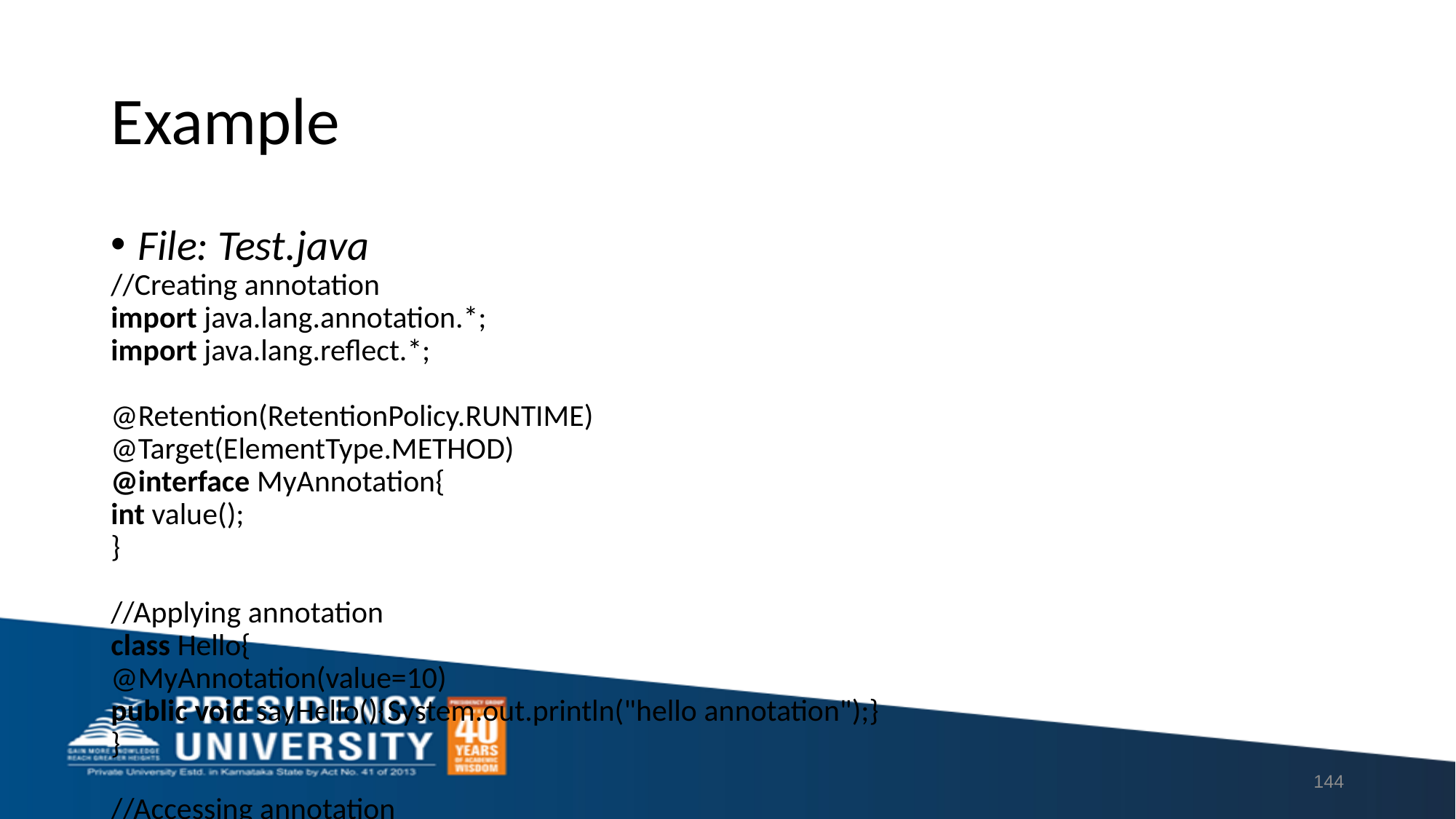

# Example
File: Test.java
//Creating annotation
import java.lang.annotation.*;
import java.lang.reflect.*;

@Retention(RetentionPolicy.RUNTIME)
@Target(ElementType.METHOD)
@interface MyAnnotation{
int value();
}

//Applying annotation
class Hello{
@MyAnnotation(value=10)
public void sayHello(){System.out.println("hello annotation");}
}

//Accessing annotation
class TestCustomAnnotation1{
public static void main(String args[])throws Exception{

Hello h=new Hello();
Method m=h.getClass().getMethod("sayHello");

MyAnnotation manno=m.getAnnotation(MyAnnotation.class);
System.out.println("value is: "+manno.value());
}}

144